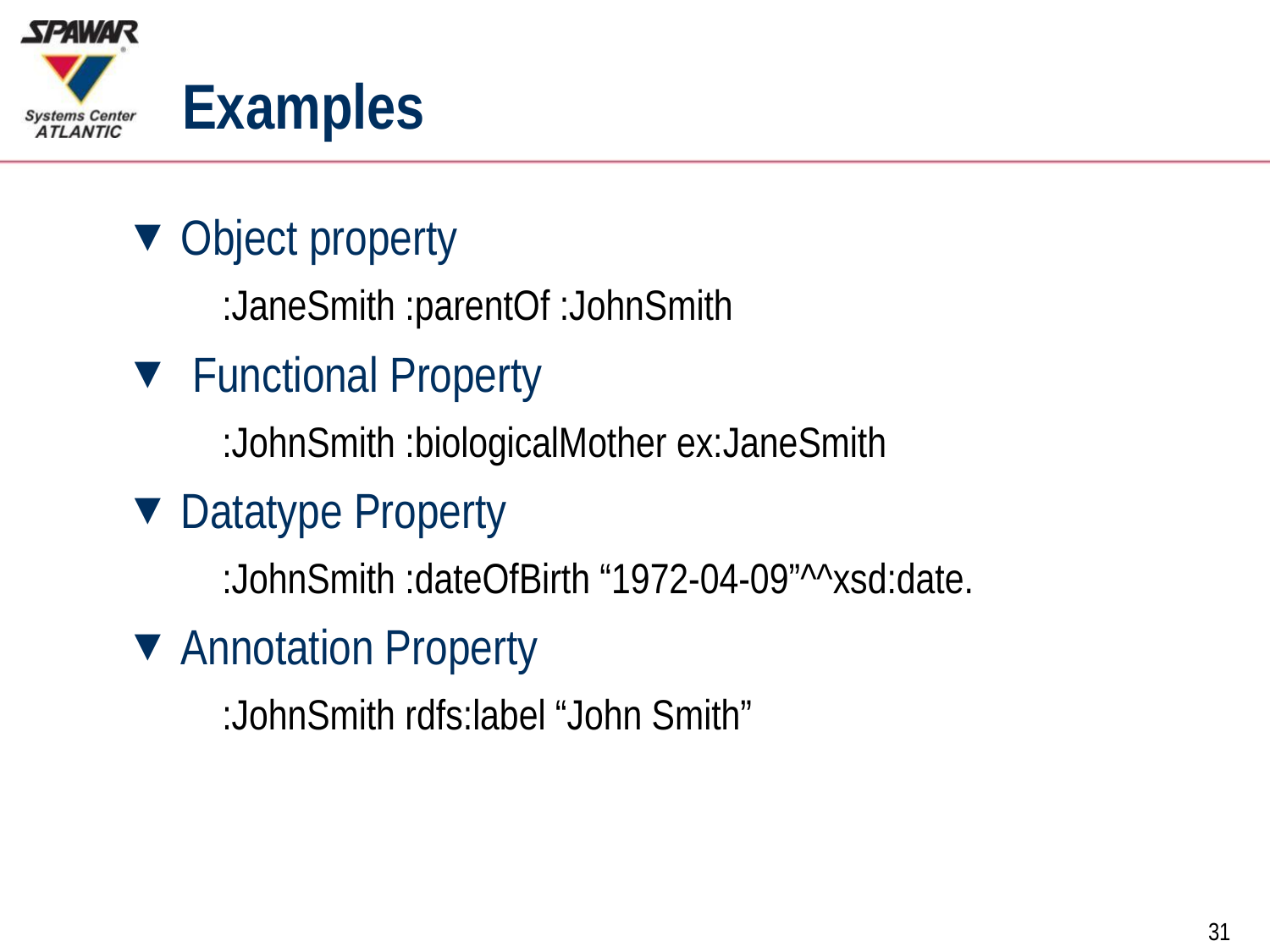

# Examples
Object property
	:JaneSmith :parentOf :JohnSmith
 Functional Property
	:JohnSmith :biologicalMother ex:JaneSmith
Datatype Property
	:JohnSmith :dateOfBirth “1972-04-09”^^xsd:date.
Annotation Property
	:JohnSmith rdfs:label “John Smith”